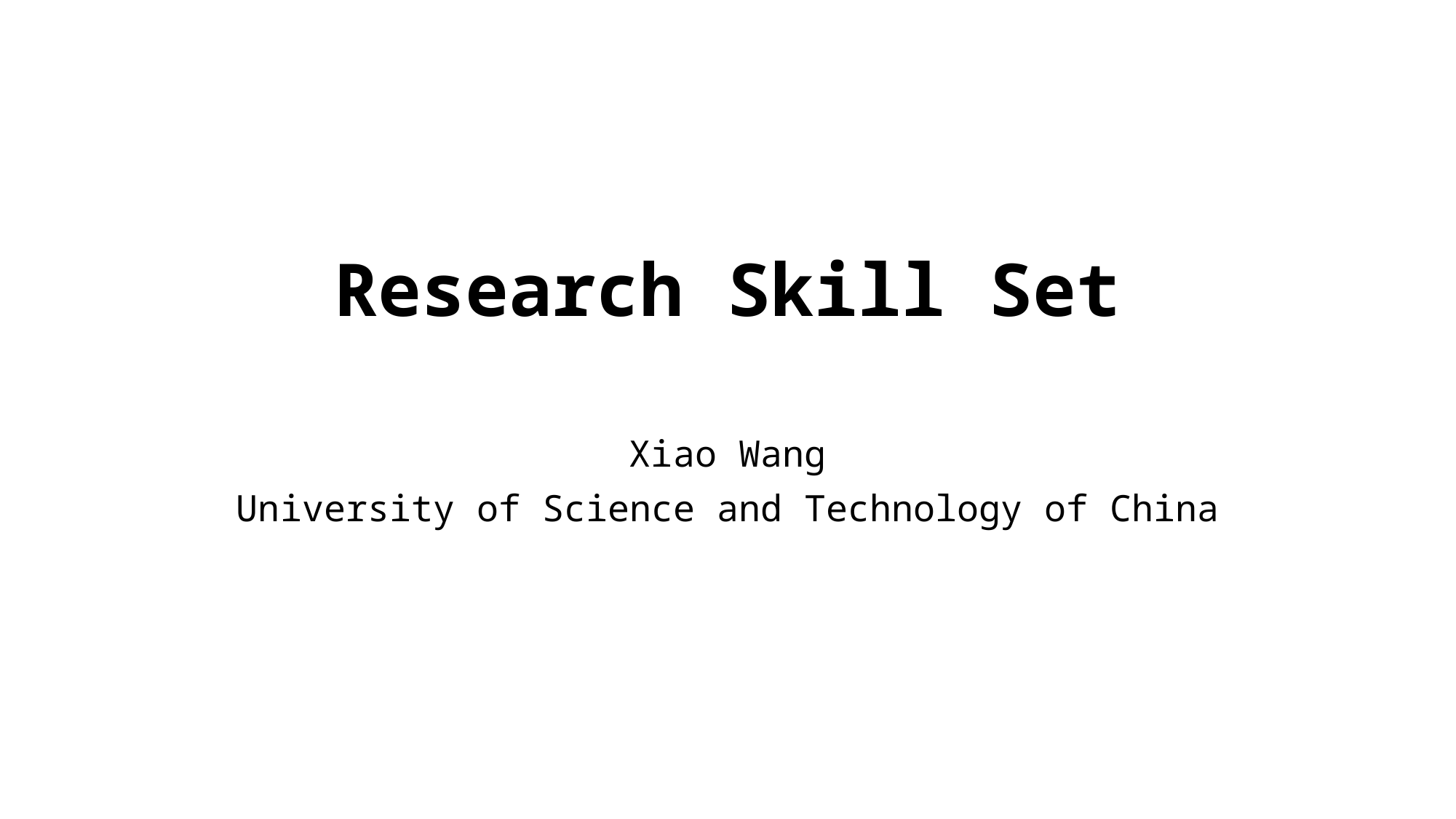

# Research Skill Set
Xiao Wang
University of Science and Technology of China